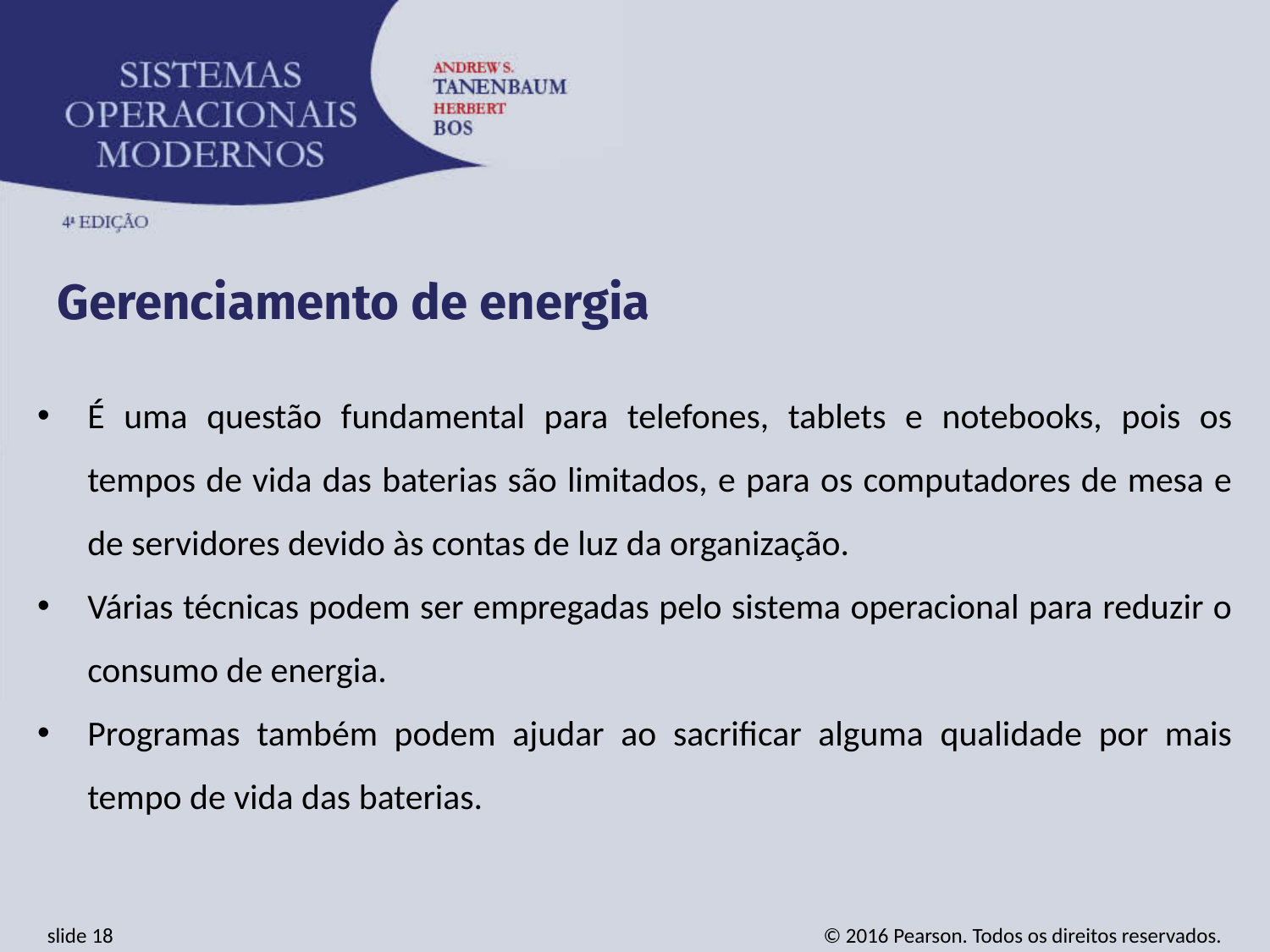

Gerenciamento de energia
É uma questão fundamental para telefones, tablets e notebooks, pois os tempos de vida das baterias são limitados, e para os computadores de mesa e de servidores devido às contas de luz da organização.
Várias técnicas podem ser empregadas pelo sistema operacional para reduzir o consumo de energia.
Programas também podem ajudar ao sacrificar alguma qualidade por mais tempo de vida das baterias.